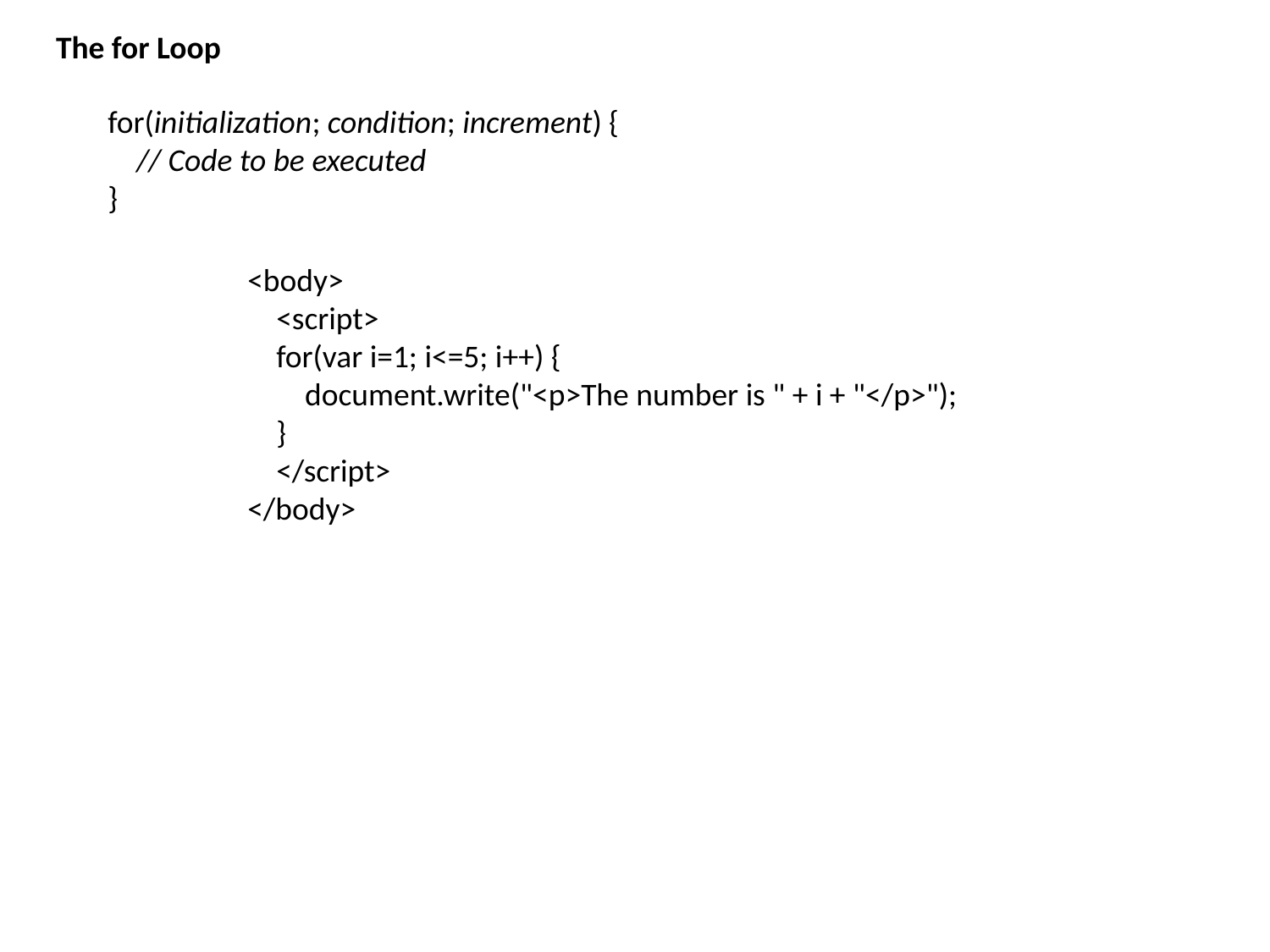

The for Loop
for(initialization; condition; increment) {
    // Code to be executed
}
<body>
    <script>
    for(var i=1; i<=5; i++) {
        document.write("<p>The number is " + i + "</p>");
    }
    </script>
</body>